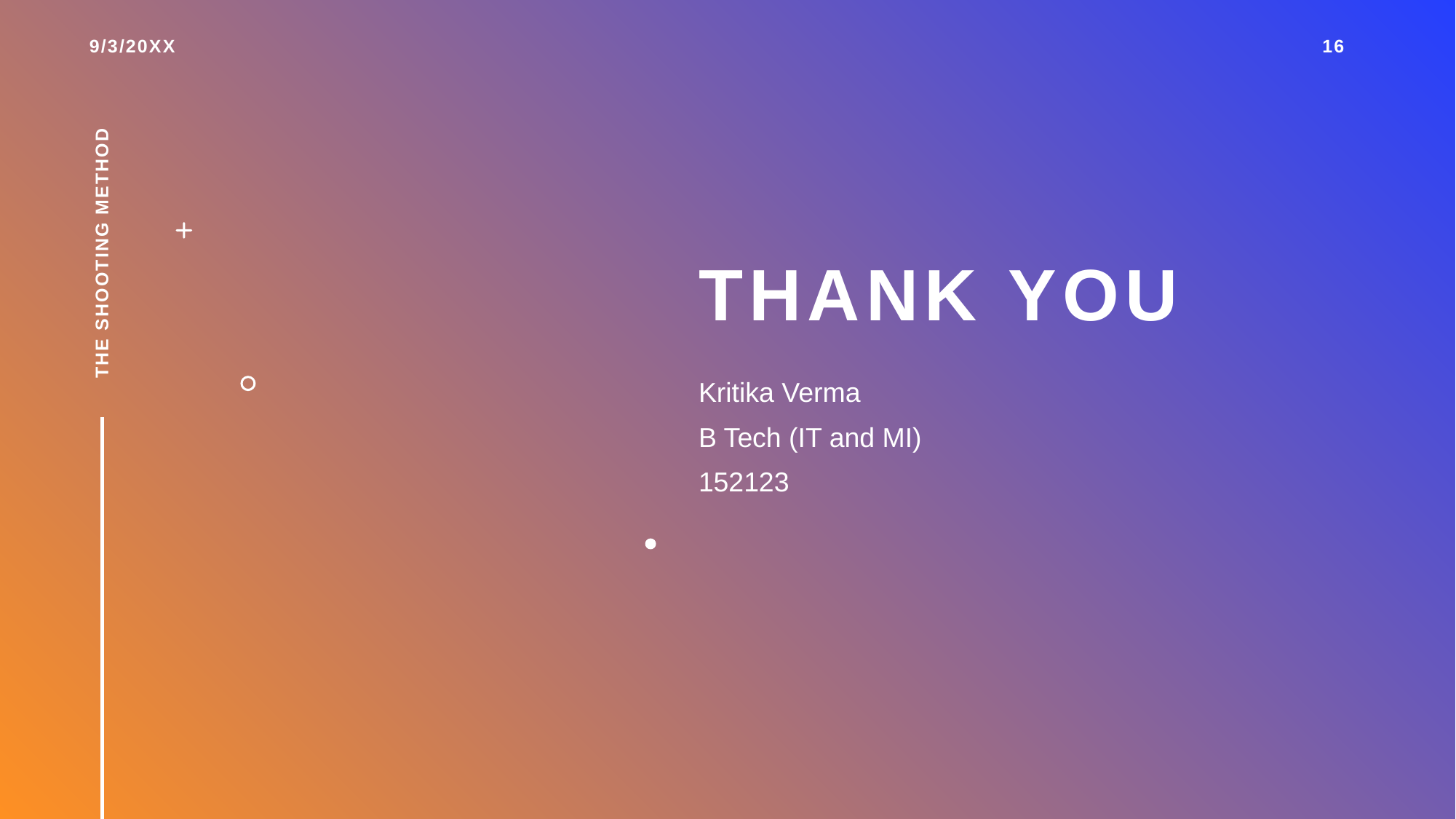

9/3/20XX
16
# Thank you
THE SHOOTING METHOD
Kritika Verma
B Tech (IT and MI)
152123